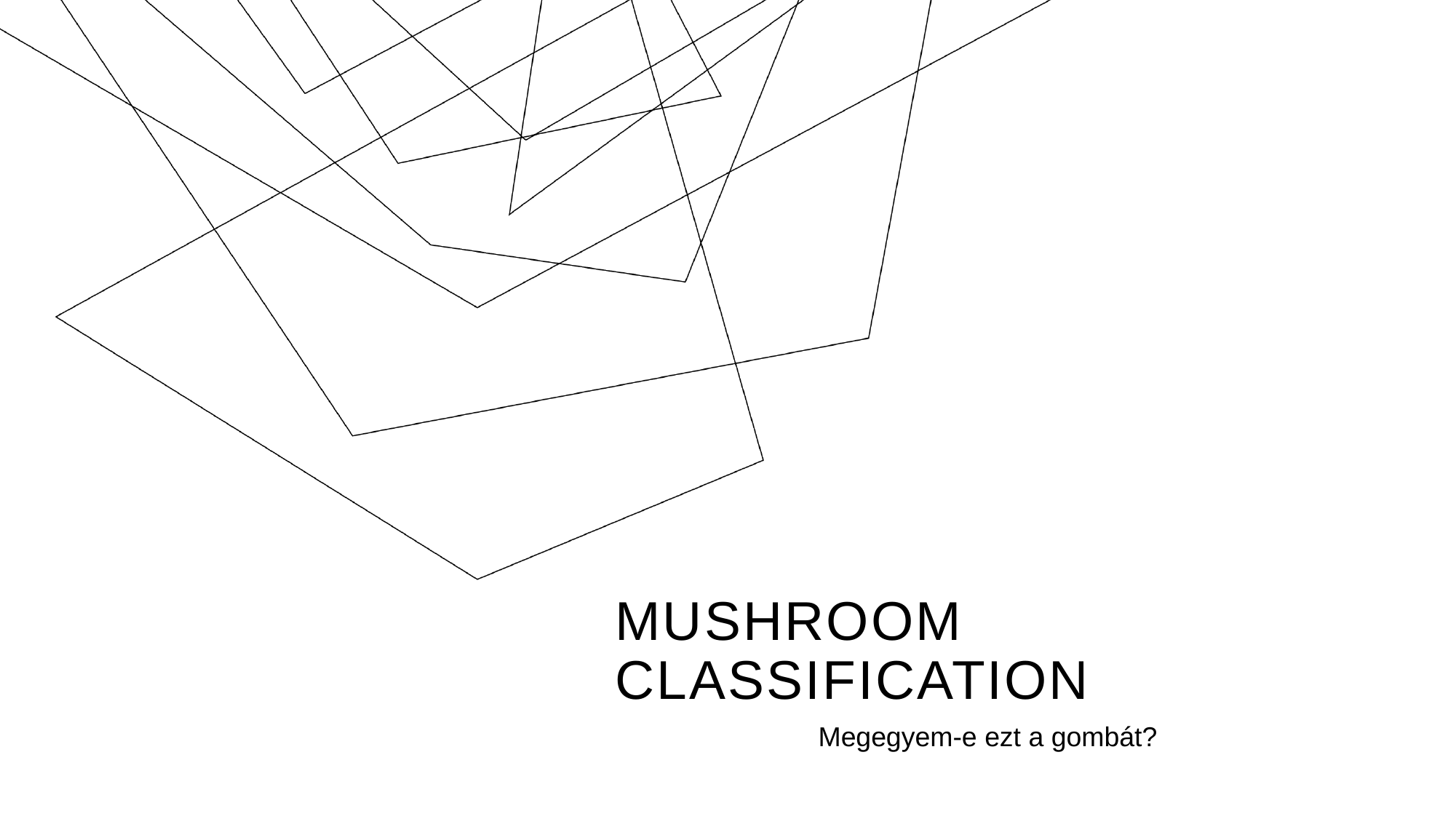

# Mushroom classification
Megegyem-e ezt a gombát?